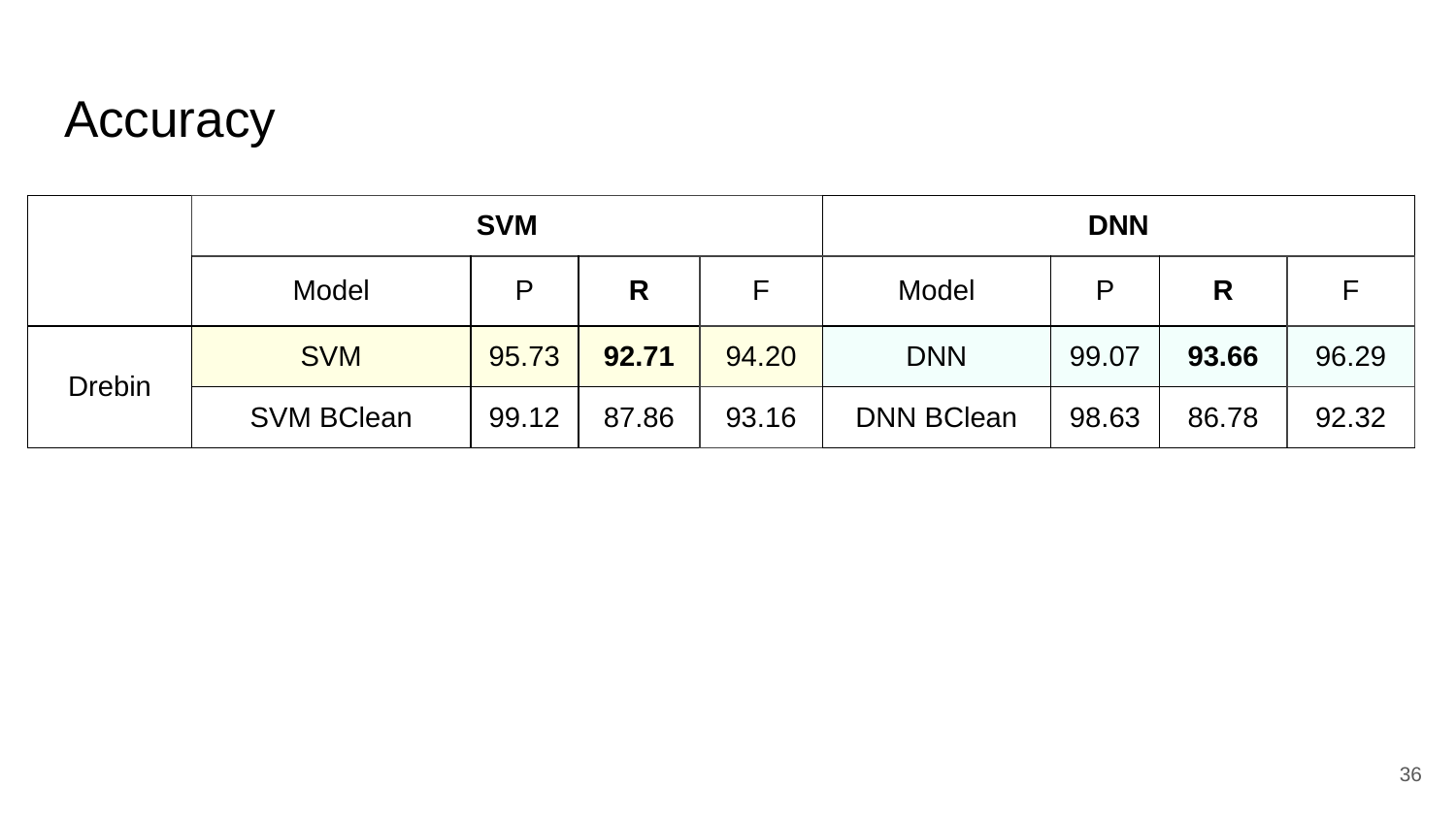

# Accuracy
|  | SVM |  |  |  | DNN |  |  |  |
| --- | --- | --- | --- | --- | --- | --- | --- | --- |
|  | Model | P | R | F | Model | P | R | F |
| Drebin | SVM | 95.73 | 92.71 | 94.20 | DNN | 99.07 | 93.66 | 96.29 |
|  | SVM BClean | 99.12 | 87.86 | 93.16 | DNN BClean | 98.63 | 86.78 | 92.32 |
36